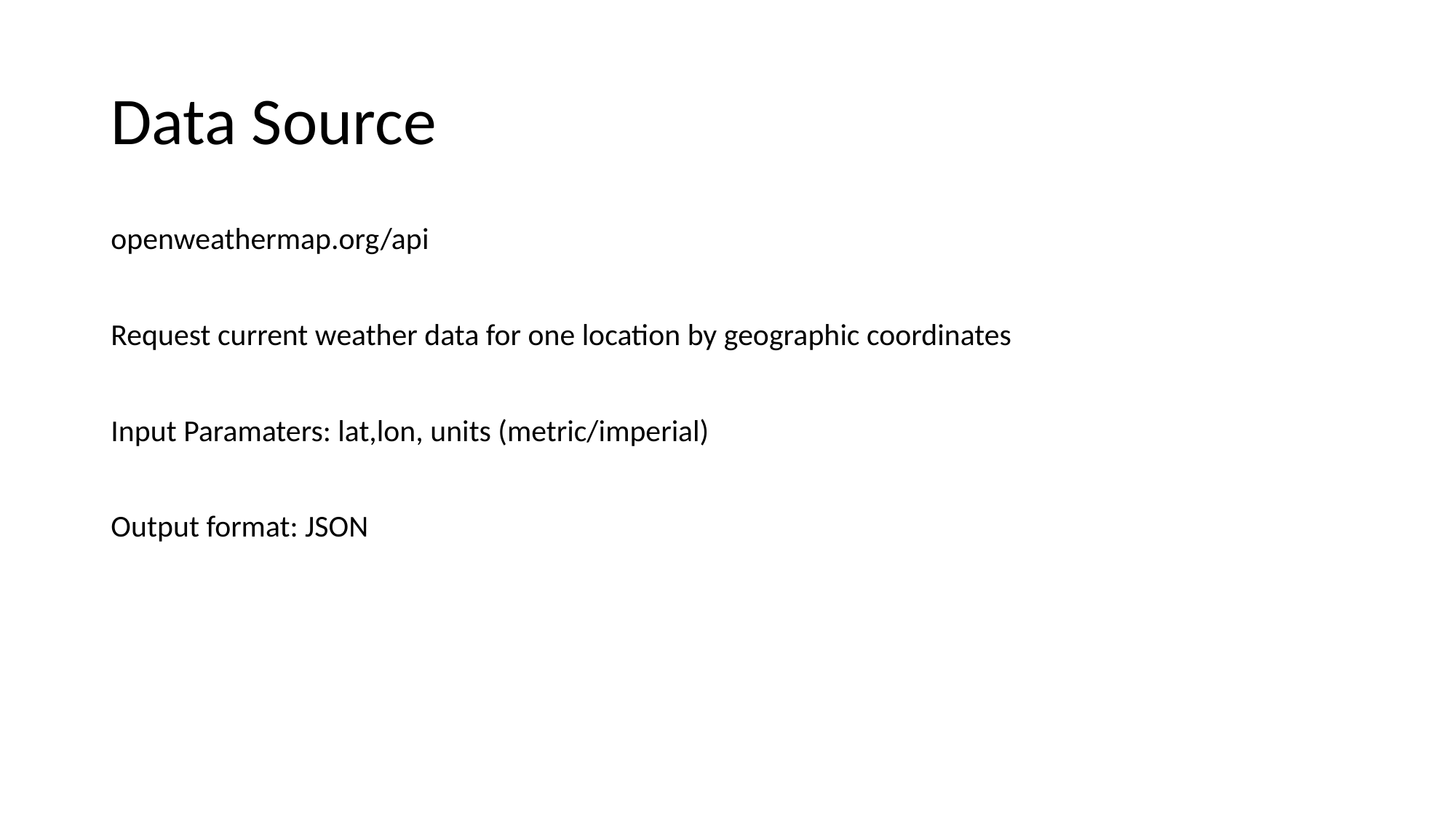

# Data Source
openweathermap.org/api

Request current weather data for one location by geographic coordinates

Input Paramaters: lat,lon, units (metric/imperial)

Output format: JSON